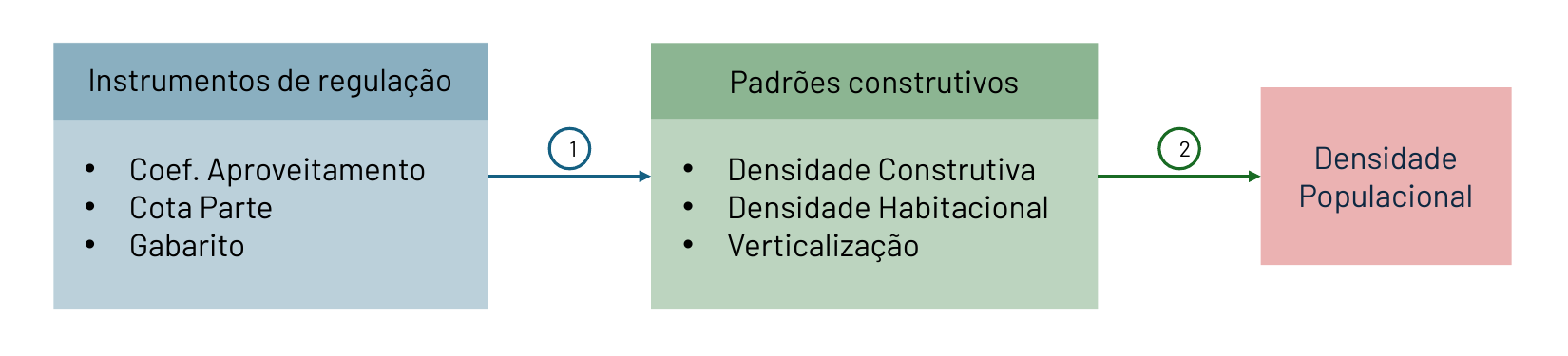

Instrumentos de regulação
Padrões construtivos

1
2
Densidade
Populacional
Coef. Aproveitamento
Cota Parte
Gabarito
Densidade Construtiva
Densidade Habitacional
Verticalização